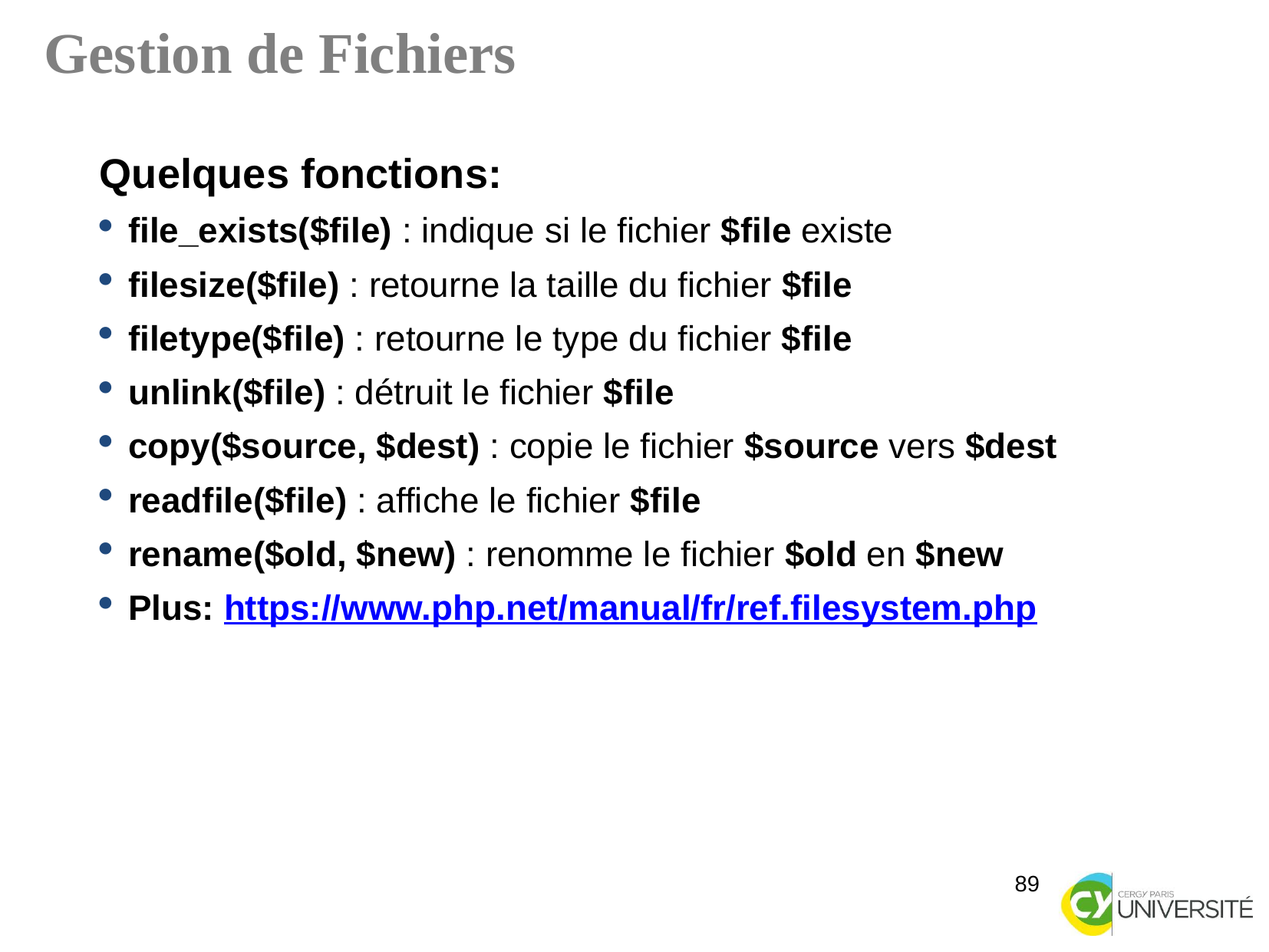

Gestion de Fichiers

Quelques fonctions:
file_exists($file) : indique si le fichier $file existe
filesize($file) : retourne la taille du fichier $file
filetype($file) : retourne le type du fichier $file
unlink($file) : détruit le fichier $file
copy($source, $dest) : copie le fichier $source vers $dest
readfile($file) : affiche le fichier $file
rename($old, $new) : renomme le fichier $old en $new
Plus: https://www.php.net/manual/fr/ref.filesystem.php